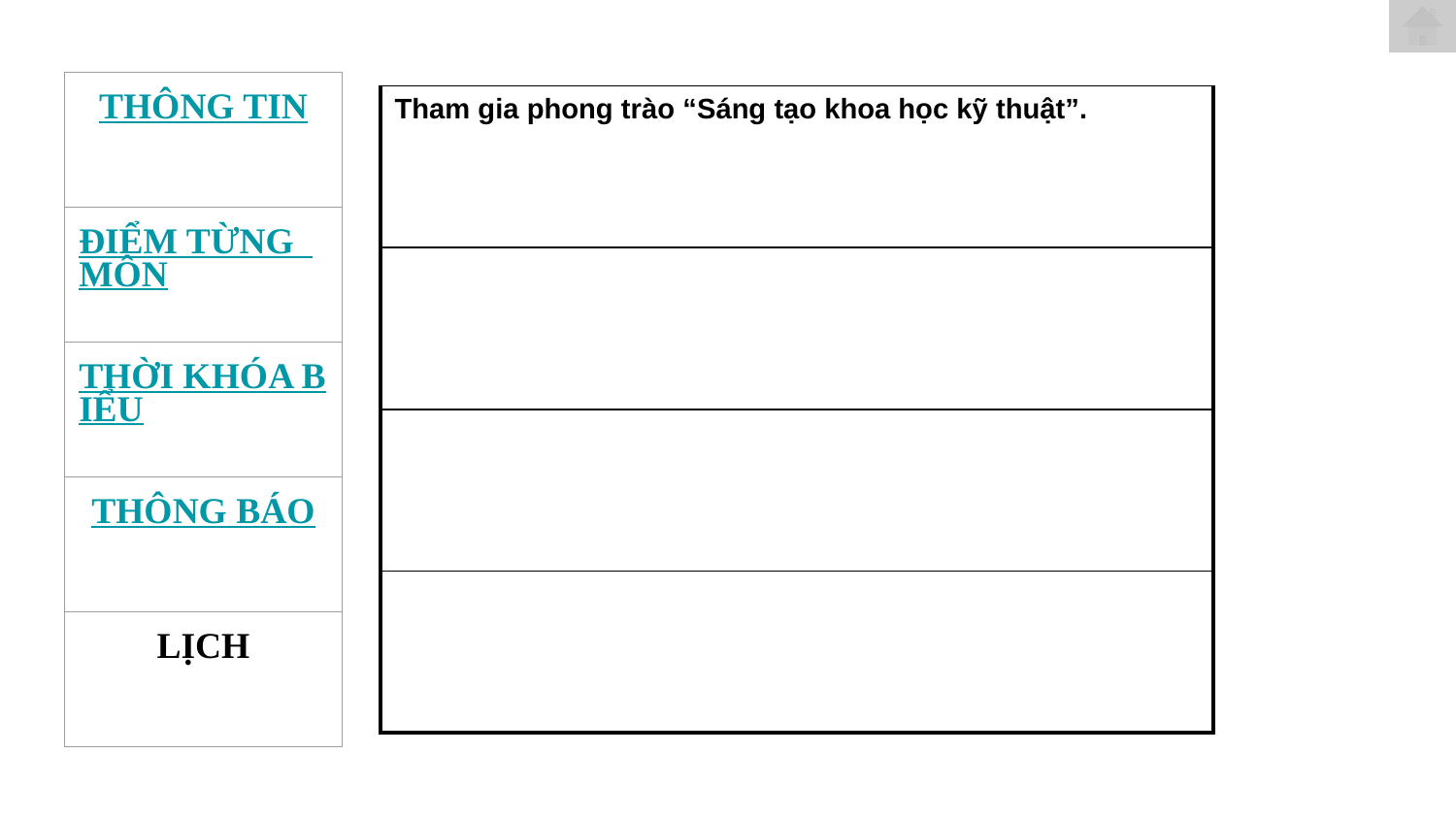

| THÔNG TIN |
| --- |
| ĐIỂM TỪNG MÔN |
| THỜI KHÓA BIỂU |
| THÔNG BÁO |
| LỊCH |
| Tham gia phong trào “Sáng tạo khoa học kỹ thuật”. |
| --- |
|  |
|  |
|  |